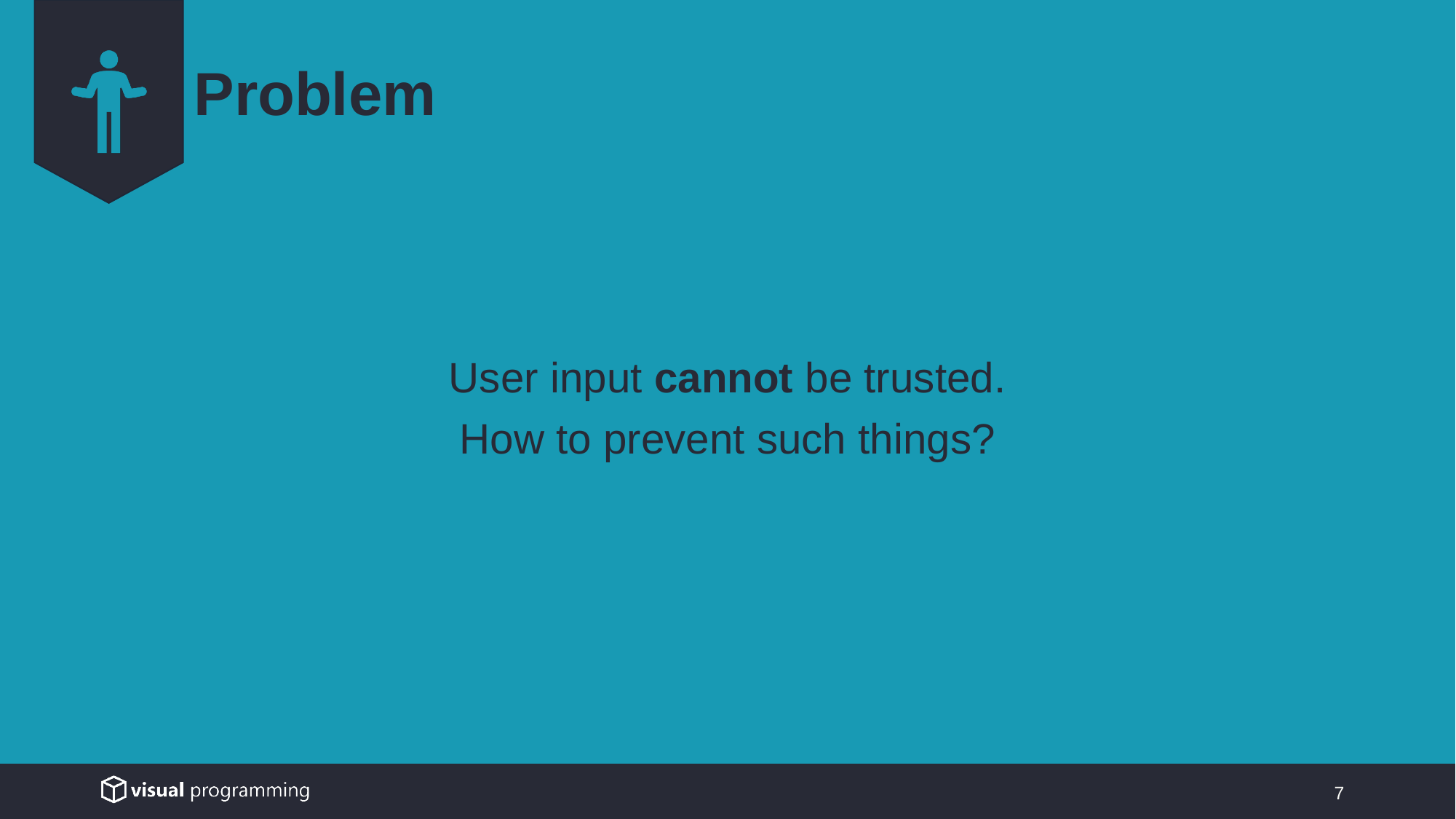

# Problem
User input cannot be trusted.
How to prevent such things?
7